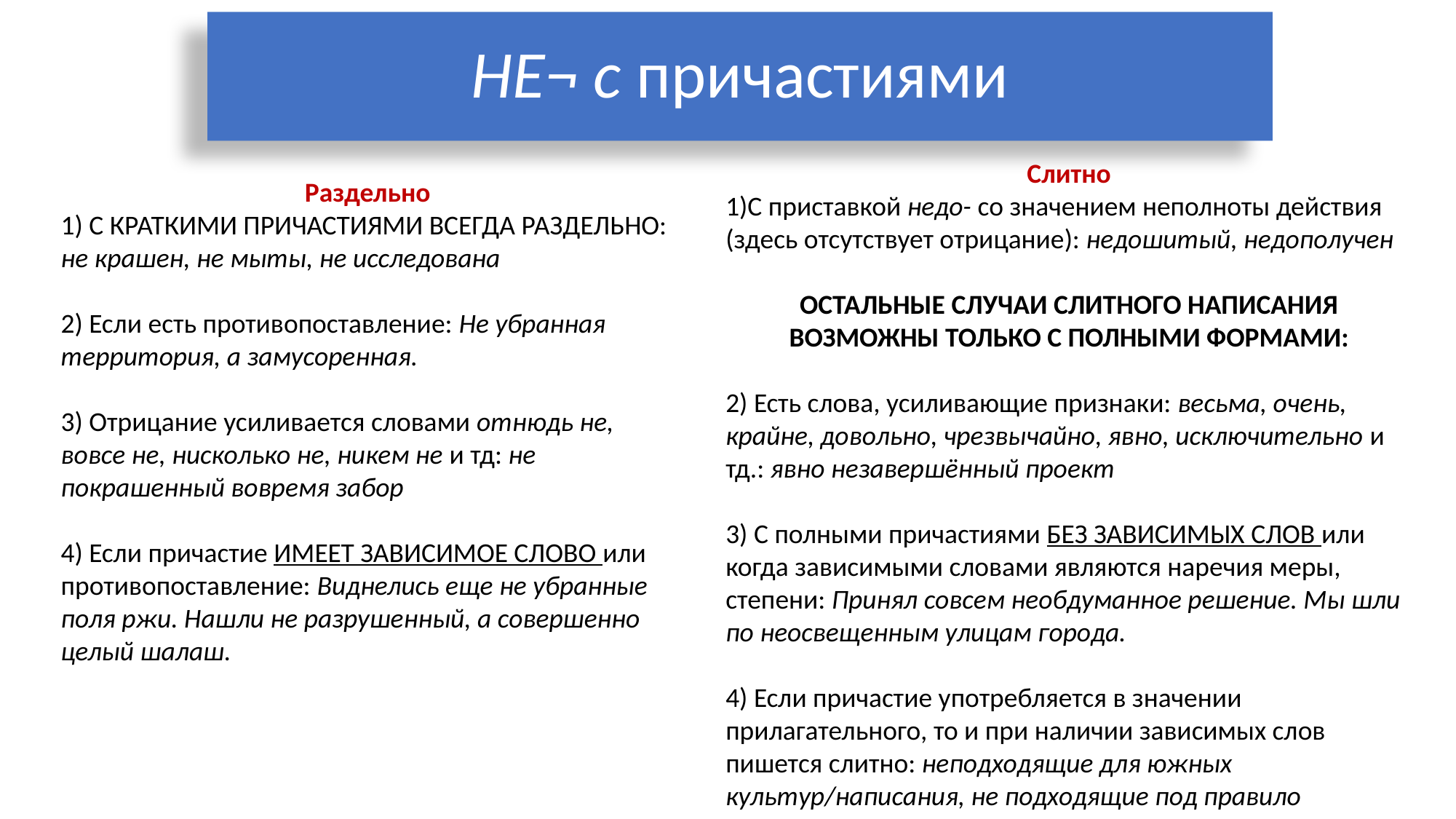

# НЕ¬ с причастиями
Слитно
1)С приставкой недо- со значением неполноты действия (здесь отсутствует отрицание): недошитый, недополучен

ОСТАЛЬНЫЕ СЛУЧАИ СЛИТНОГО НАПИСАНИЯ ВОЗМОЖНЫ ТОЛЬКО С ПОЛНЫМИ ФОРМАМИ:

2) Есть слова, усиливающие признаки: весьма, очень, крайне, довольно, чрезвычайно, явно, исключительно и тд.: явно незавершённый проект

3) С полными причастиями БЕЗ ЗАВИСИМЫХ СЛОВ или когда зависимыми словами являются наречия меры, степени: Принял совсем необдуманное решение. Мы шли по неосвещенным улицам города.

4) Если причастие употребляется в значении прилагательного, то и при наличии зависимых слов пишется слитно: неподходящие для южных культур/написания, не подходящие под правило
Раздельно
1) С КРАТКИМИ ПРИЧАСТИЯМИ ВСЕГДА РАЗДЕЛЬНО: не крашен, не мыты, не исследована

2) Если есть противопоставление: Не убранная территория, а замусоренная.

3) Отрицание усиливается словами отнюдь не, вовсе не, нисколько не, никем не и тд: не покрашенный вовремя забор

4) Если причастие ИМЕЕТ ЗАВИСИМОЕ СЛОВО или противопоставление: Виднелись еще не убранные поля ржи. Нашли не разрушенный, а совершенно целый шалаш.